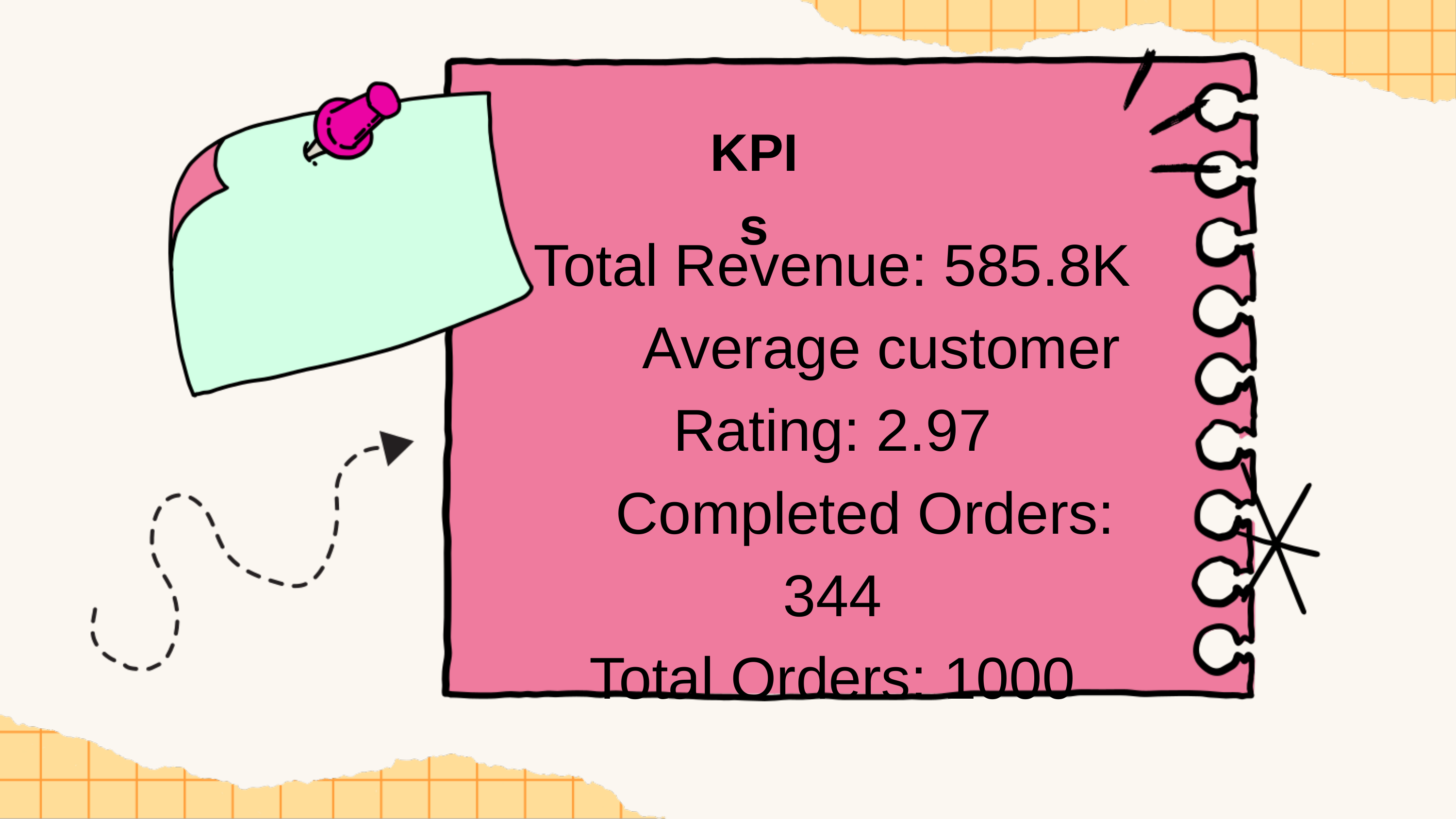

KPIs
Total Revenue: 585.8K
     Average customer Rating: 2.97
   Completed Orders: 344
Total Orders: 1000